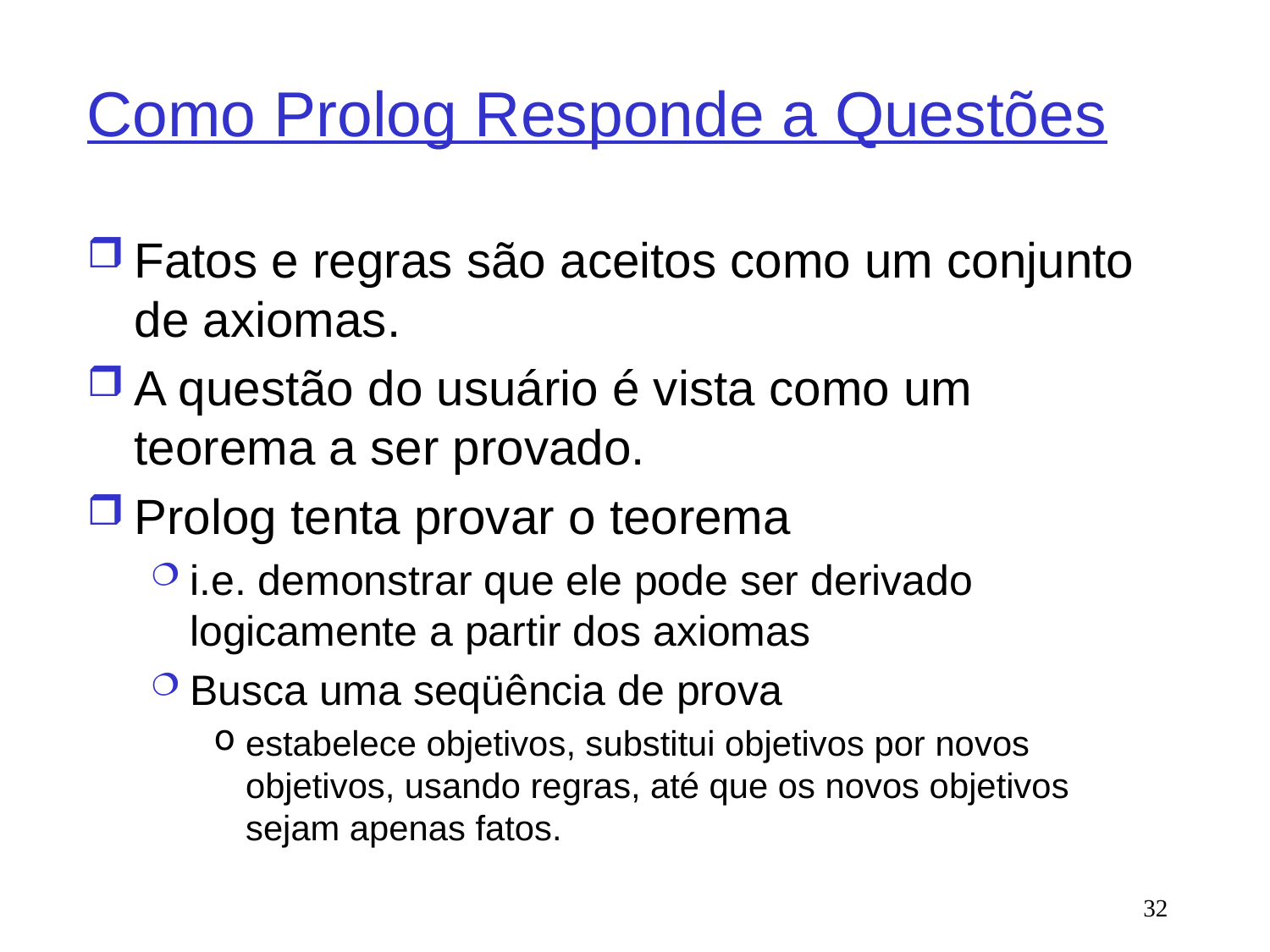

# Como Prolog Responde a Questões
Fatos e regras são aceitos como um conjunto de axiomas.
A questão do usuário é vista como um teorema a ser provado.
Prolog tenta provar o teorema
i.e. demonstrar que ele pode ser derivado logicamente a partir dos axiomas
Busca uma seqüência de prova
estabelece objetivos, substitui objetivos por novos objetivos, usando regras, até que os novos objetivos sejam apenas fatos.